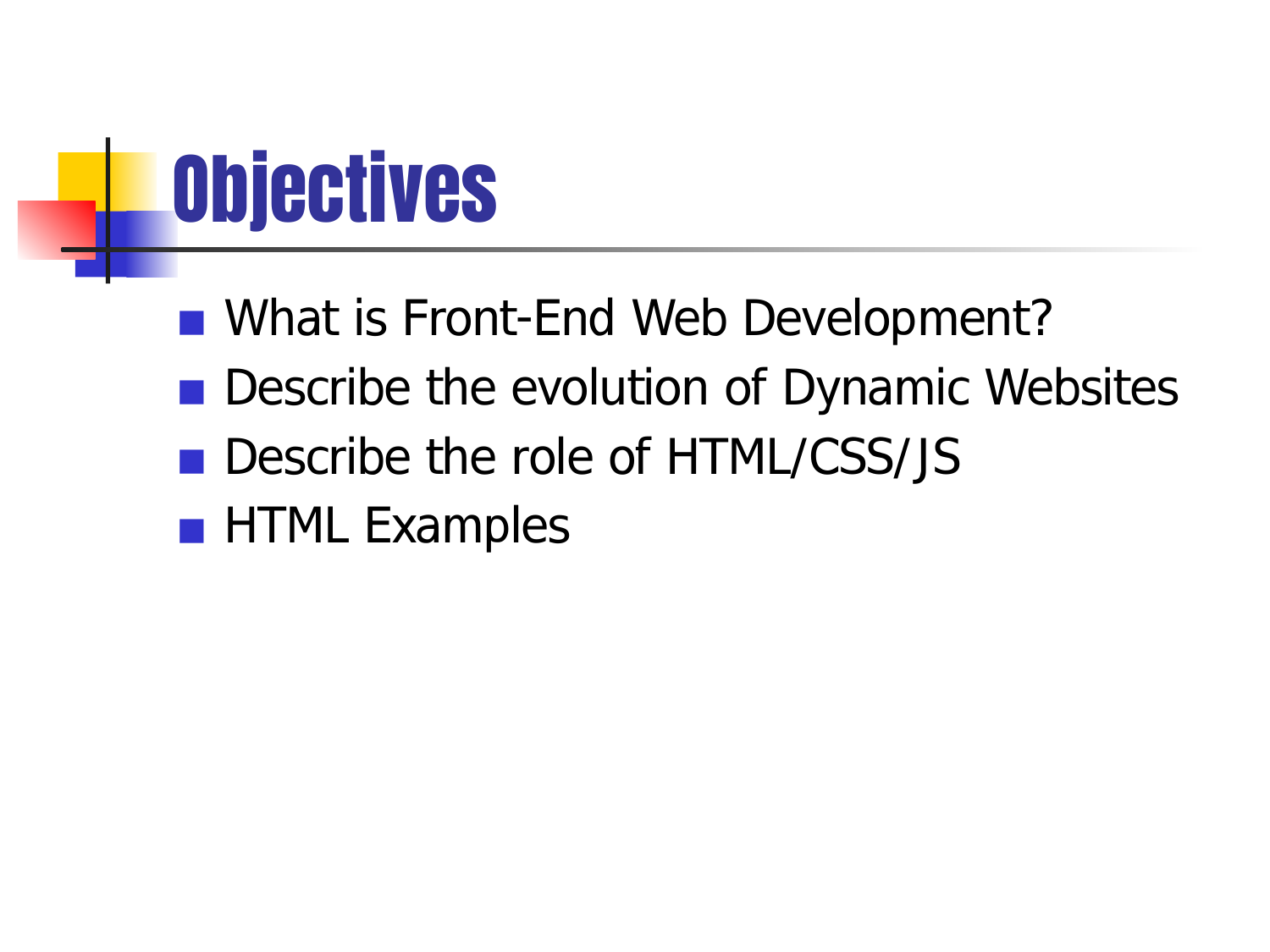

# Objectives
What is Front-End Web Development?
Describe the evolution of Dynamic Websites
Describe the role of HTML/CSS/JS
HTML Examples